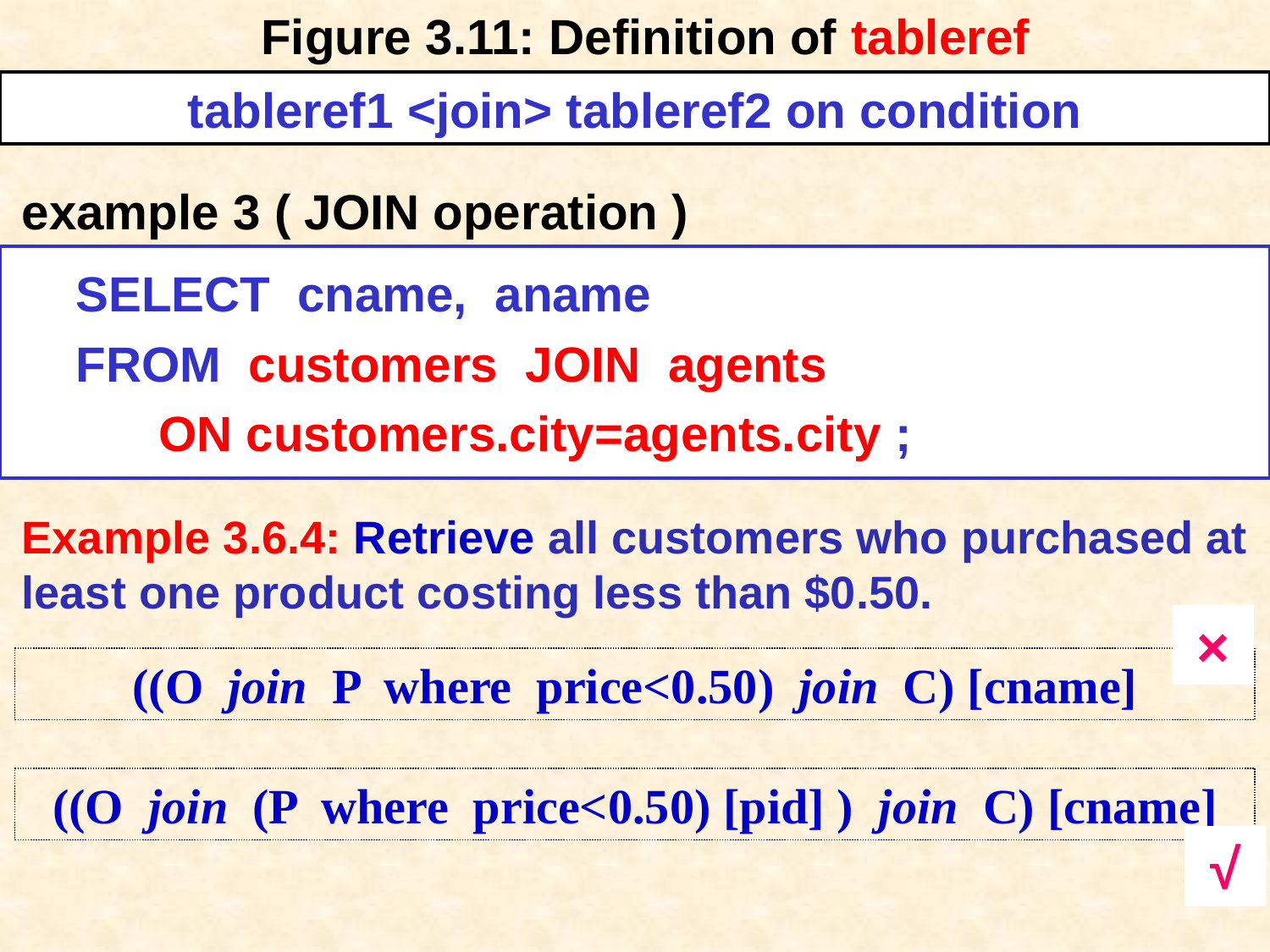

Figure 3.11: Definition of tableref
tableref1 <join> tableref2 on condition
example 3 ( JOIN operation )
SELECT  cname,  aname
FROM  customers  JOIN  agents
      ON customers.city=agents.city ;
Example 3.6.4: Retrieve all customers who purchased at least one product costing less than $0.50.
×
((O  join  P  where  price<0.50)  join  C) [cname]
((O  join  (P  where  price<0.50) [pid] )  join  C) [cname]
√